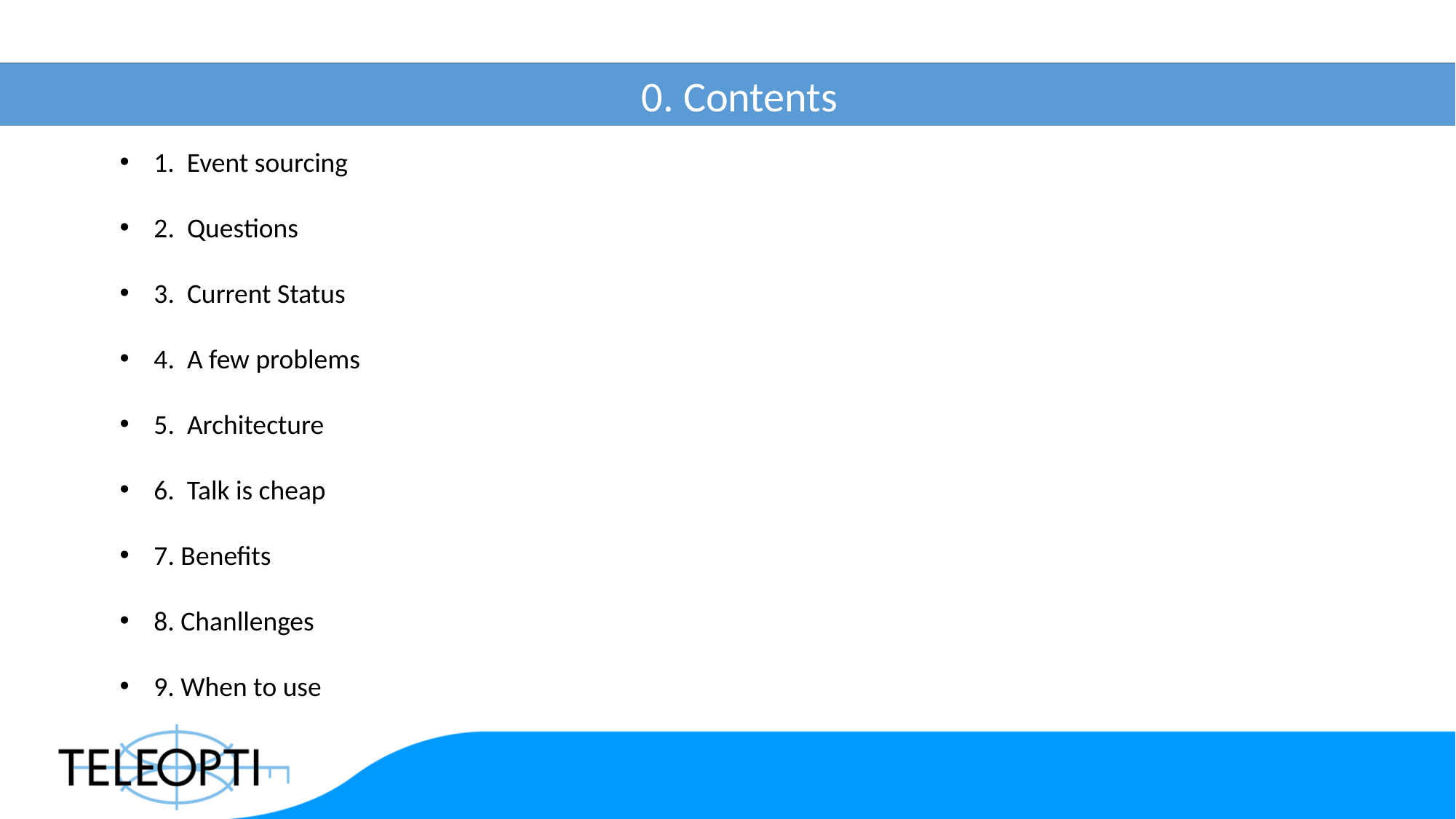

# 0. Contents
1.  Event sourcing

2.  Questions

3.  Current Status

4.  A few problems

5.  Architecture

6.  Talk is cheap

7. Benefits

8. Chanllenges

9. When to use

1